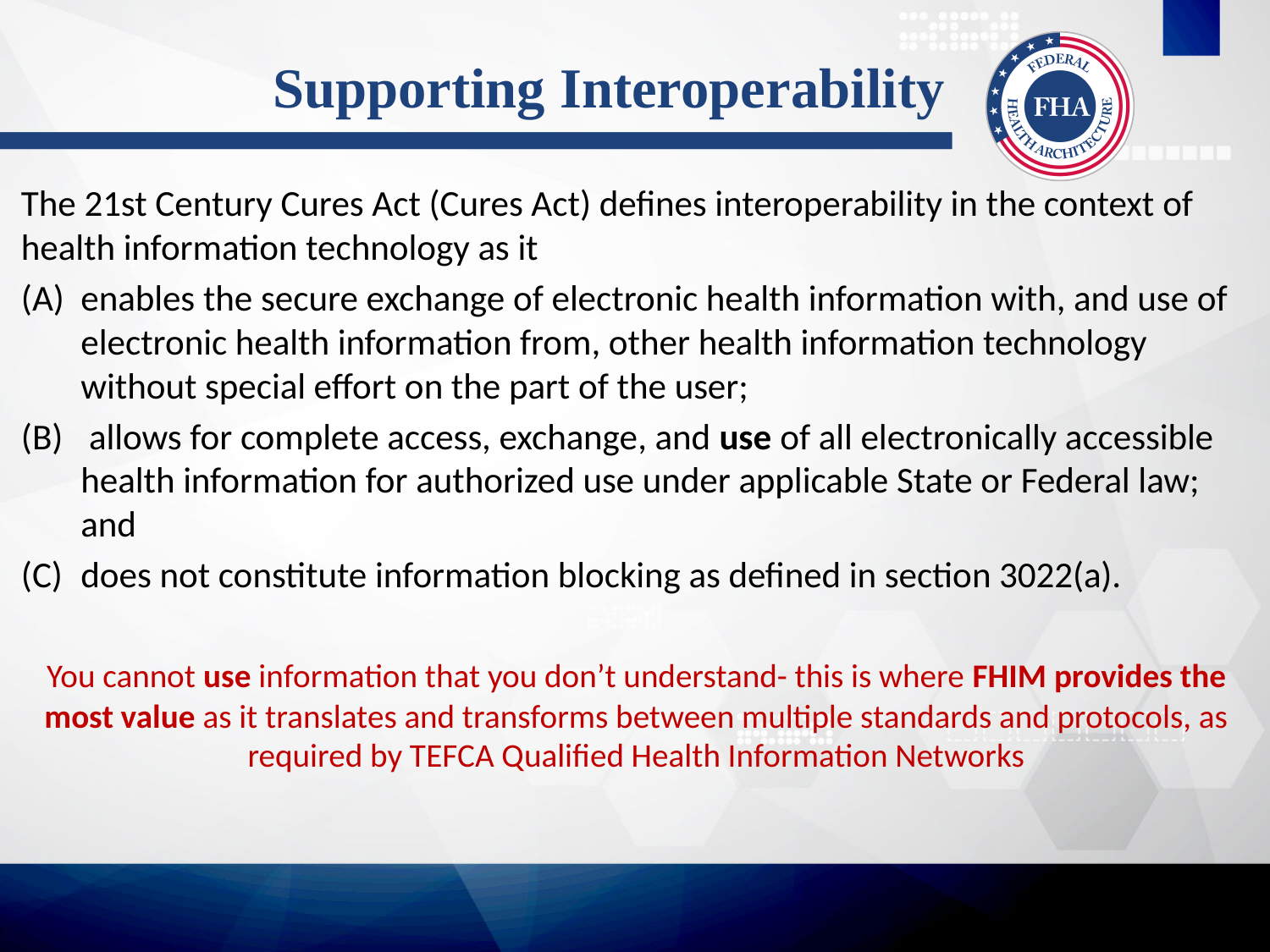

5
# Supporting Interoperability
The 21st Century Cures Act (Cures Act) defines interoperability in the context of health information technology as it
enables the secure exchange of electronic health information with, and use of electronic health information from, other health information technology without special effort on the part of the user;
 allows for complete access, exchange, and use of all electronically accessible health information for authorized use under applicable State or Federal law; and
does not constitute information blocking as defined in section 3022(a).

You cannot use information that you don’t understand- this is where FHIM provides the most value as it translates and transforms between multiple standards and protocols, as required by TEFCA Qualified Health Information Networks